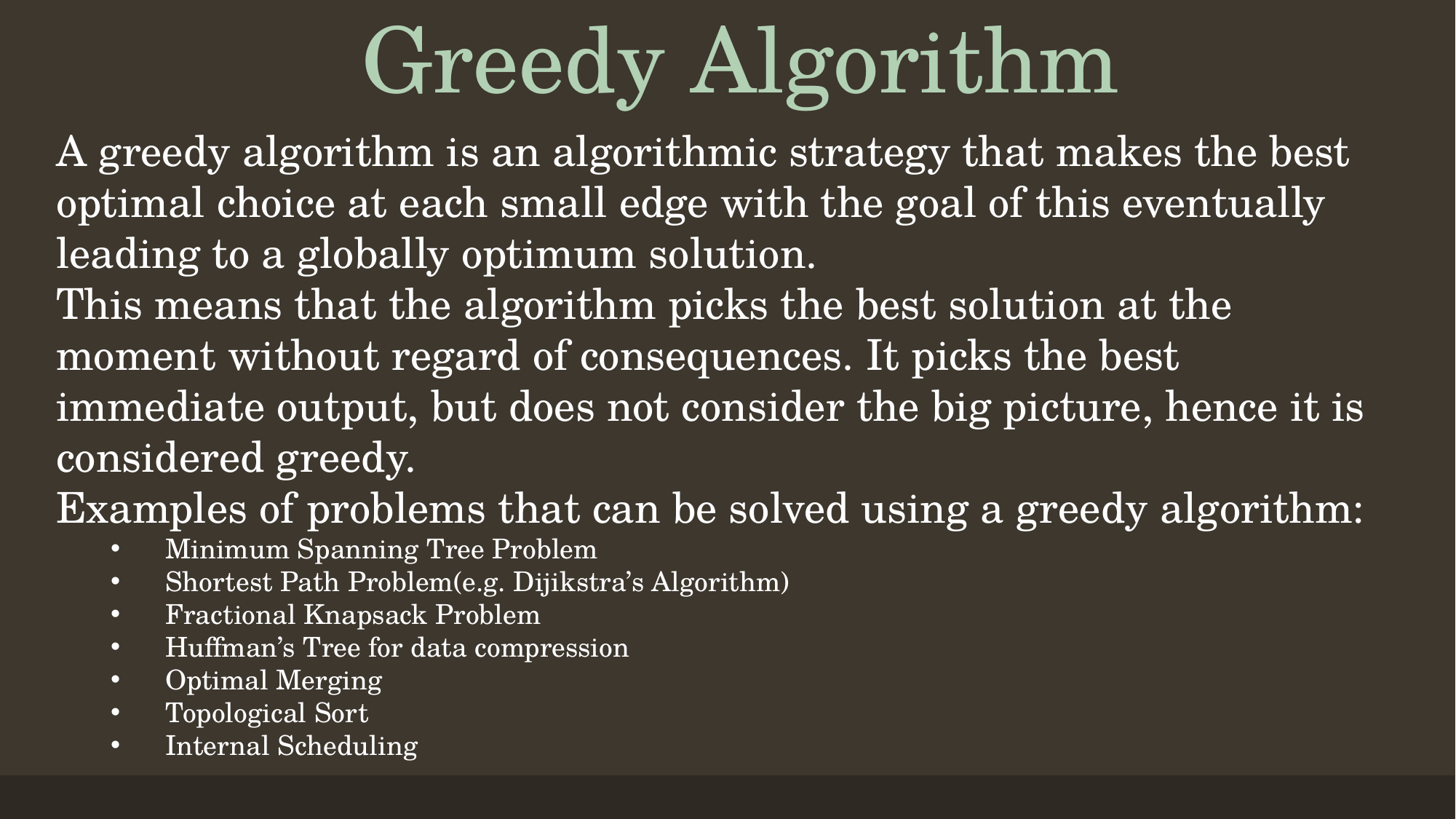

# Greedy Algorithm
A greedy algorithm is an algorithmic strategy that makes the best optimal choice at each small edge with the goal of this eventually leading to a globally optimum solution.
This means that the algorithm picks the best solution at the moment without regard of consequences. It picks the best immediate output, but does not consider the big picture, hence it is considered greedy.
Examples of problems that can be solved using a greedy algorithm:
Minimum Spanning Tree Problem
Shortest Path Problem(e.g. Dijikstra’s Algorithm)
Fractional Knapsack Problem
Huffman’s Tree for data compression
Optimal Merging
Topological Sort
Internal Scheduling